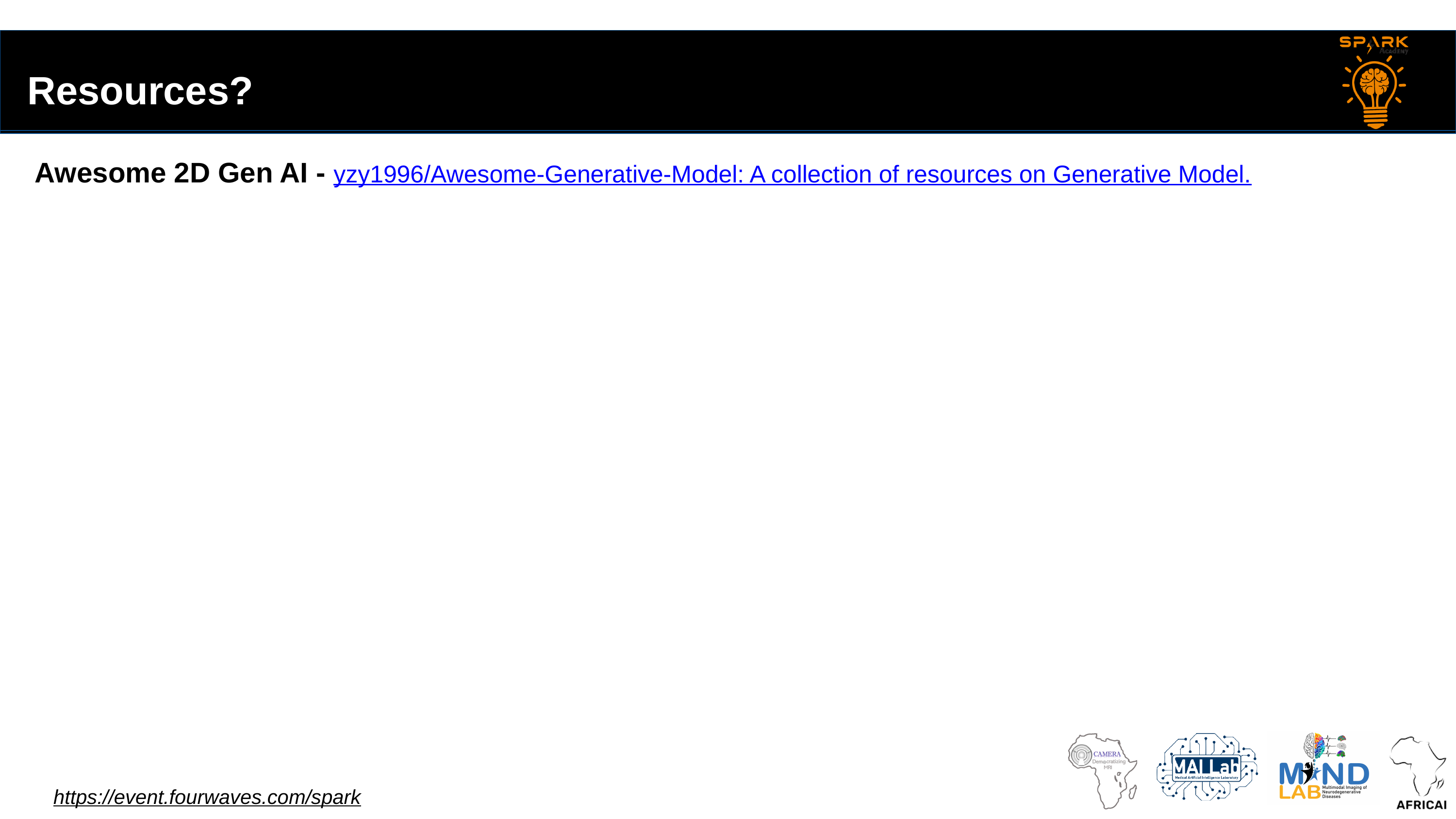

Resources?
Awesome 2D Gen AI - yzy1996/Awesome-Generative-Model: A collection of resources on Generative Model.

https://event.fourwaves.com/spark